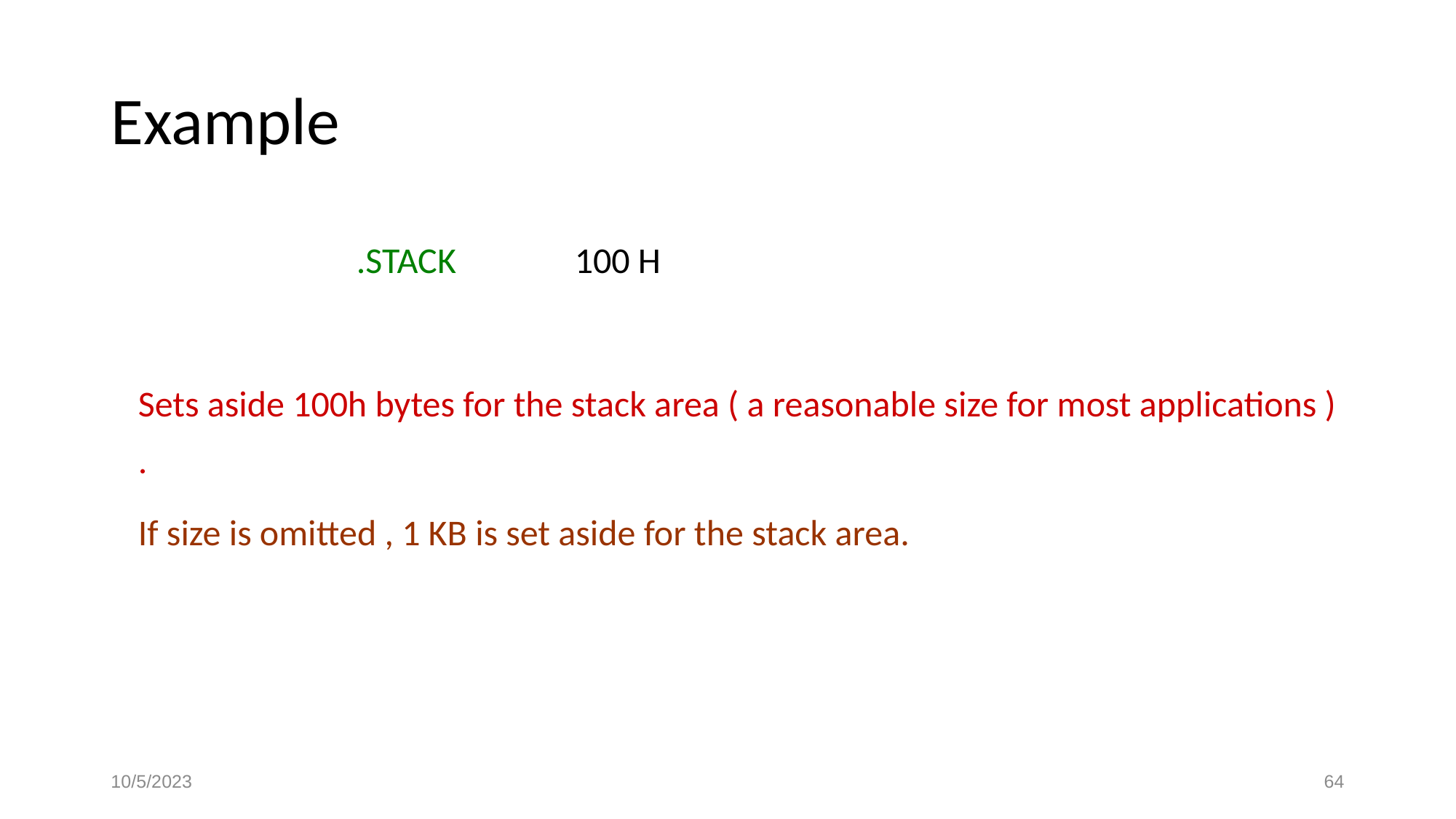

# Example
			.STACK       	100 H

	Sets aside 100h bytes for the stack area ( a reasonable size for most applications ) .
	If size is omitted , 1 KB is set aside for the stack area.

10/5/2023
64